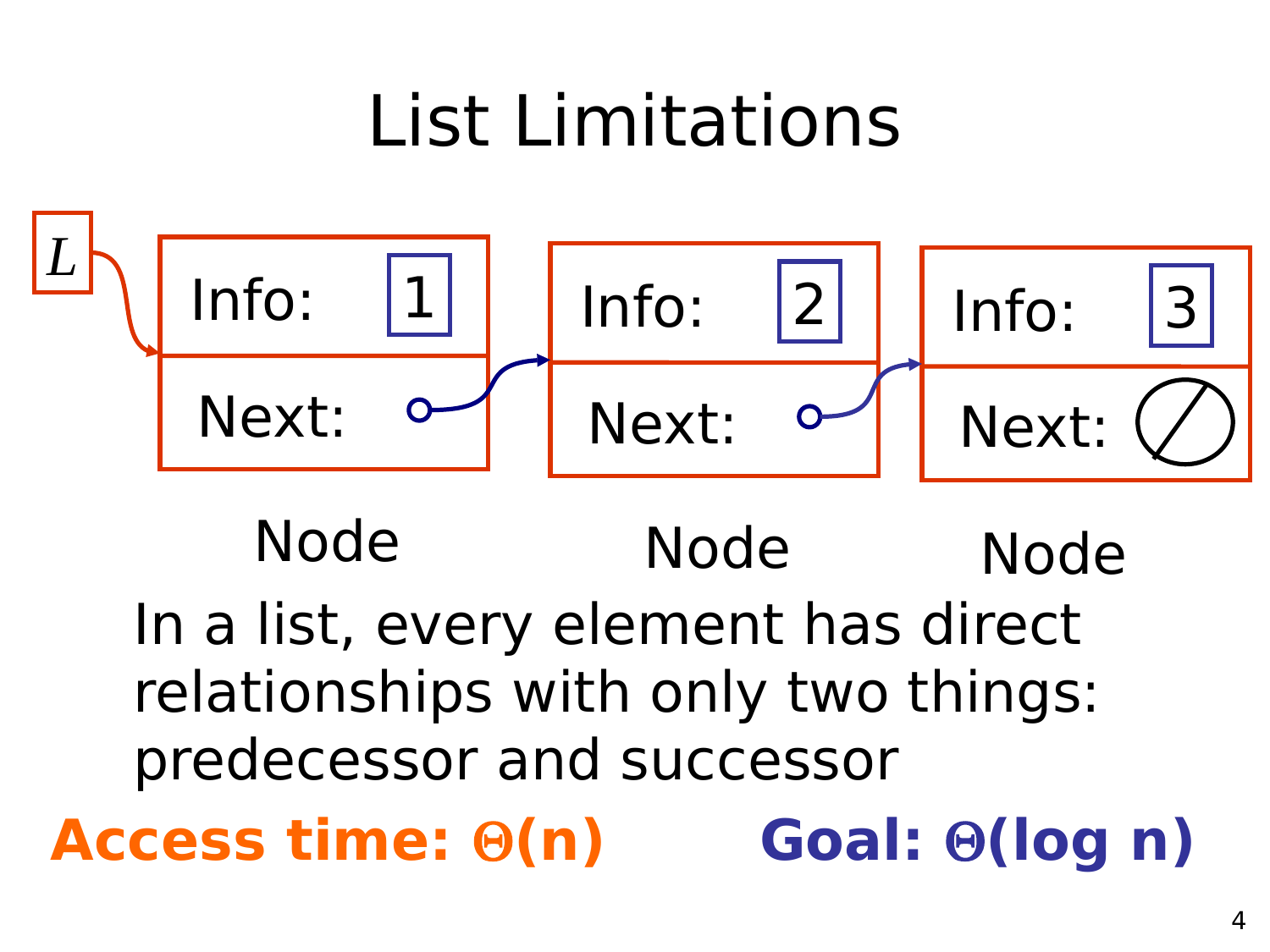

# List Limitations
L

1
Info:
2
3
Info:
Info:

Next:

Next:
Next:

Node
Node
Node
In a list, every element has direct relationships with only two things: 	predecessor and successor
Access time: Θ(n)
Goal: Θ(log n)